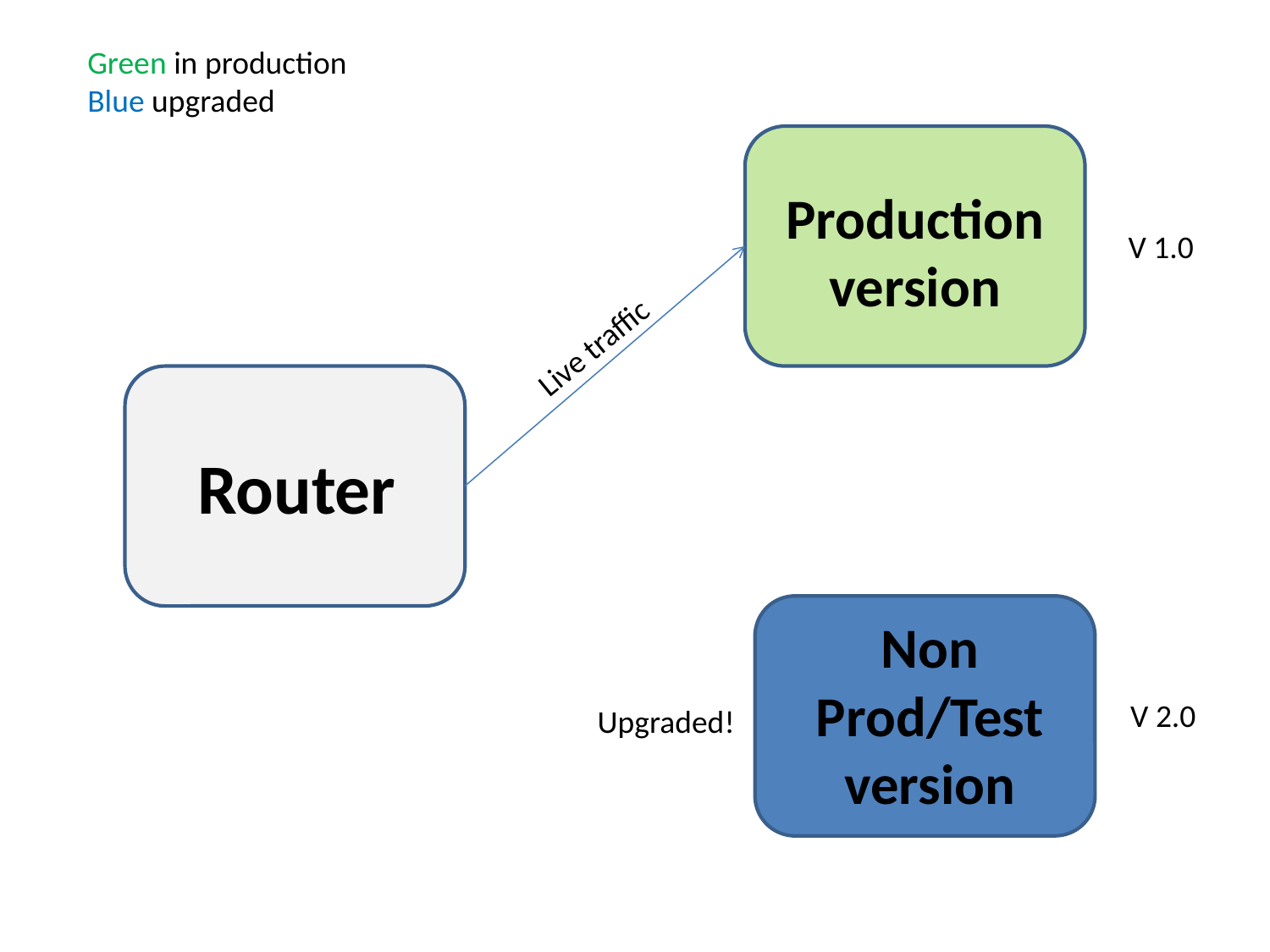

Green in production
Blue upgraded

Production version
V 1.0
Live traffic

Router

Non Prod/Test version
V 2.0
Upgraded!